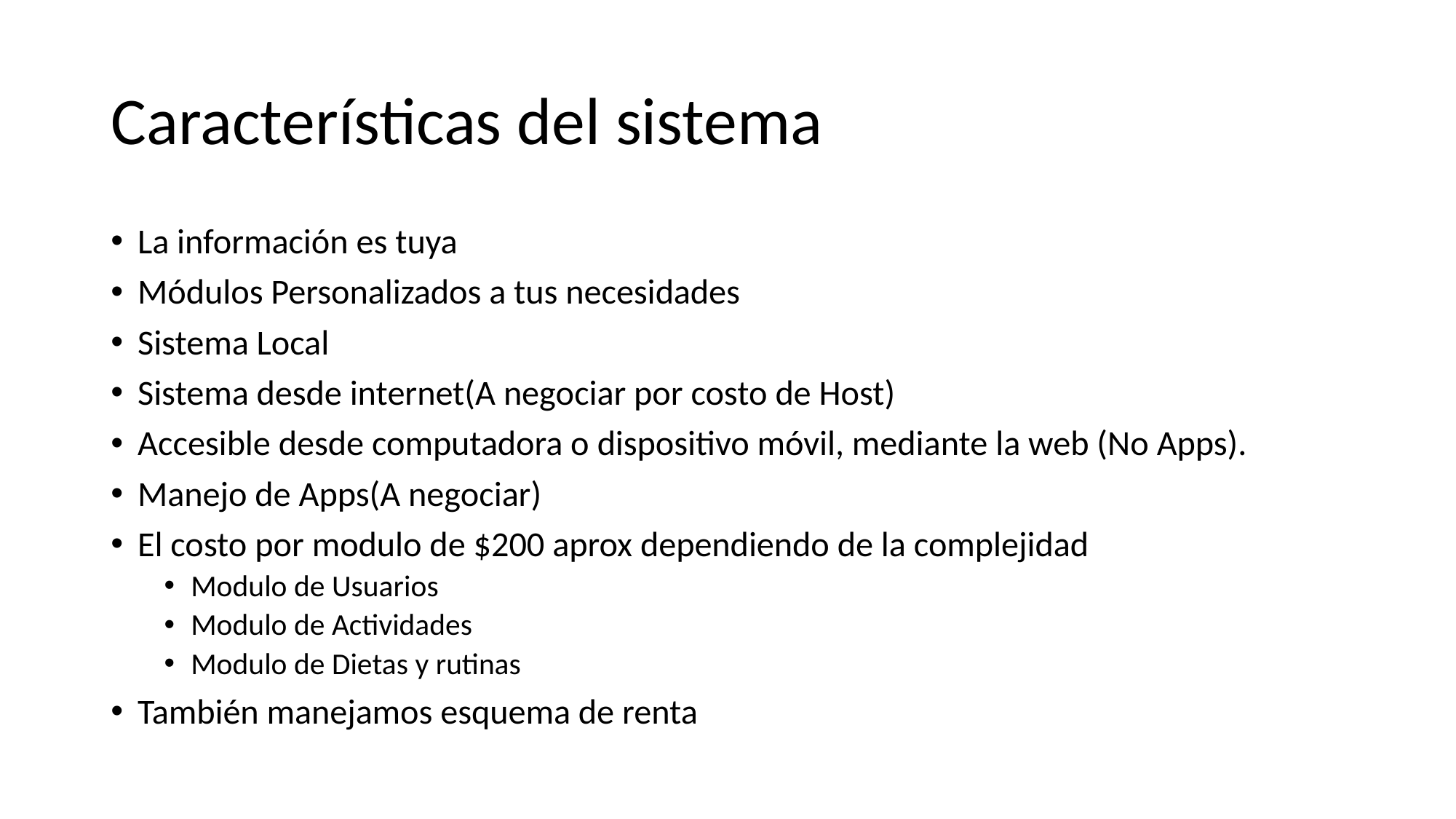

# Características del sistema
La información es tuya
Módulos Personalizados a tus necesidades
Sistema Local
Sistema desde internet(A negociar por costo de Host)
Accesible desde computadora o dispositivo móvil, mediante la web (No Apps).
Manejo de Apps(A negociar)
El costo por modulo de $200 aprox dependiendo de la complejidad
Modulo de Usuarios
Modulo de Actividades
Modulo de Dietas y rutinas
También manejamos esquema de renta